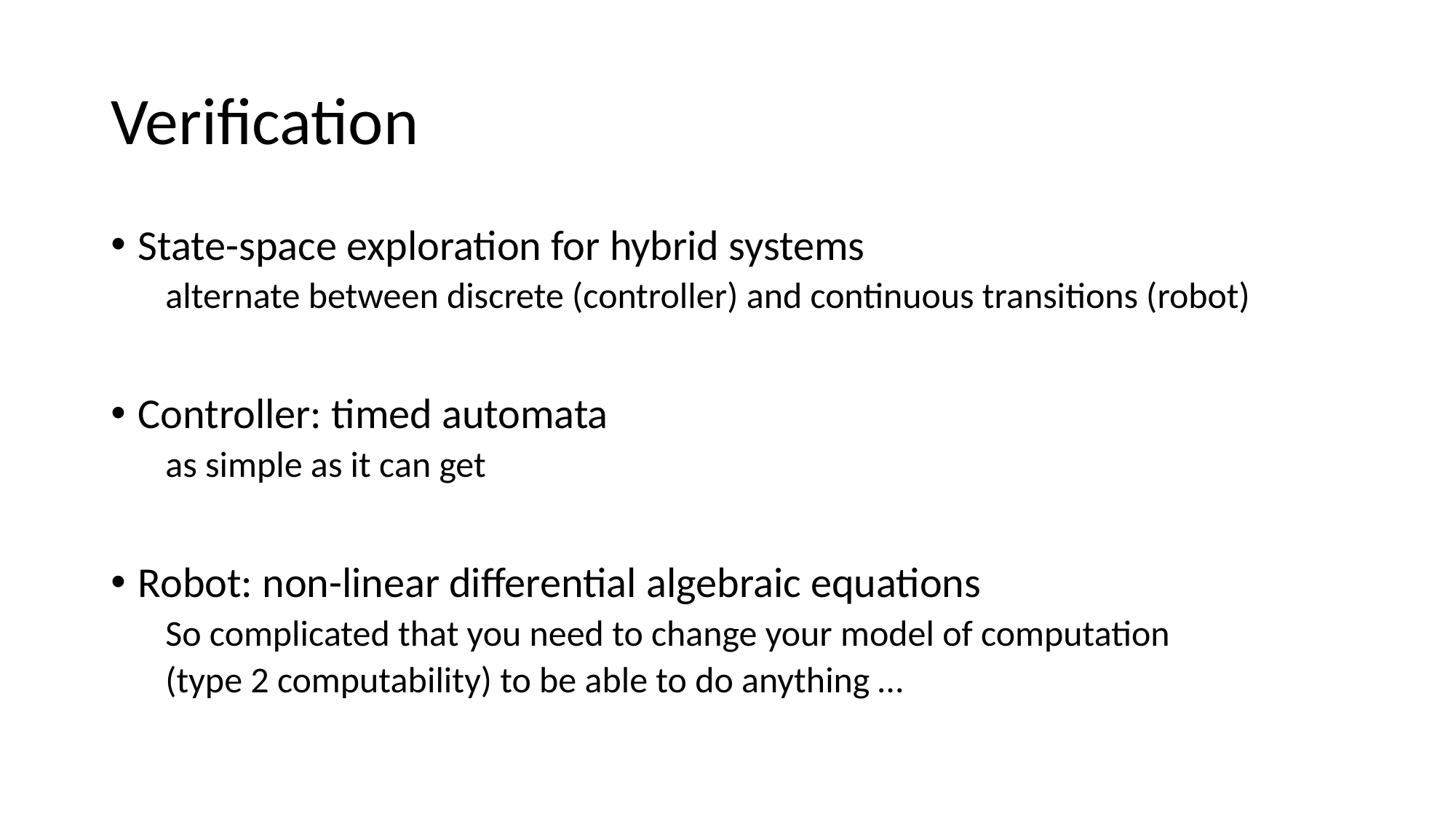

# Verification
State-space exploration for hybrid systems
alternate between discrete (controller) and continuous transitions (robot)

Controller: timed automata
as simple as it can get

Robot: non-linear differential algebraic equations
So complicated that you need to change your model of computation
(type 2 computability) to be able to do anything …